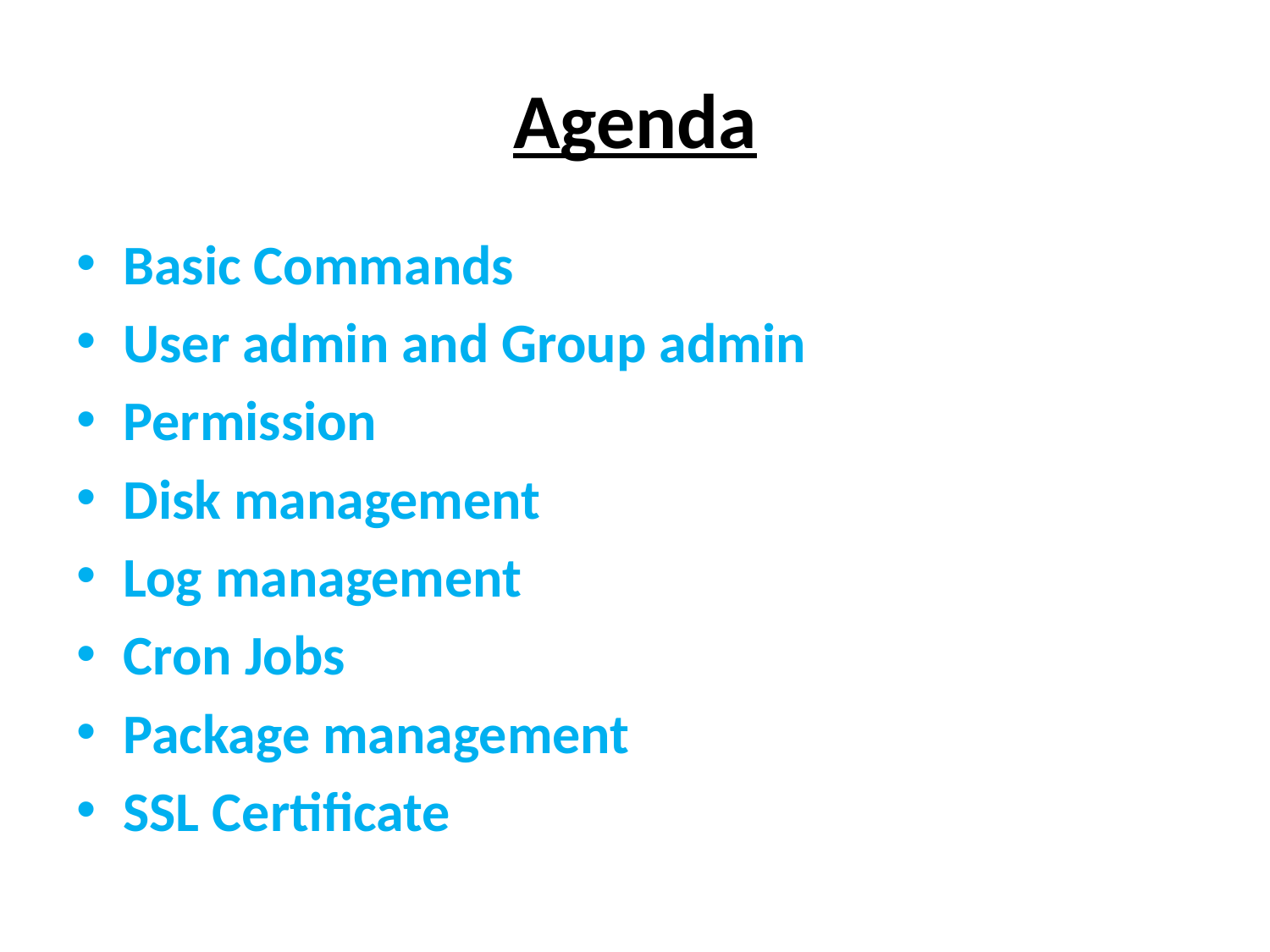

# Agenda
Basic Commands
User admin and Group admin
Permission
Disk management
Log management
Cron Jobs
Package management
SSL Certificate